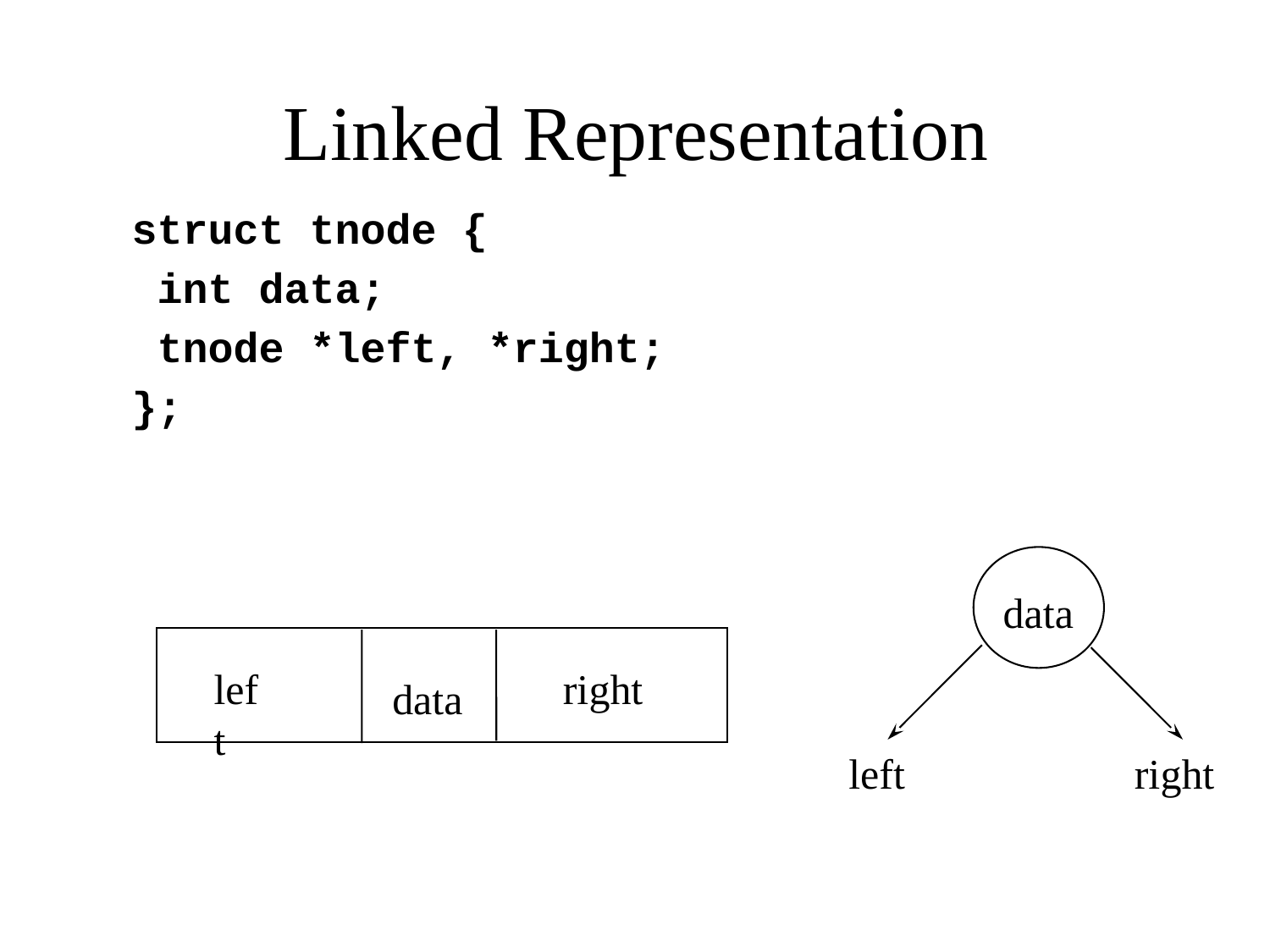

Linked Representation
struct tnode {
 int data;
 tnode *left, *right;
};

data

left
right
data
left
right